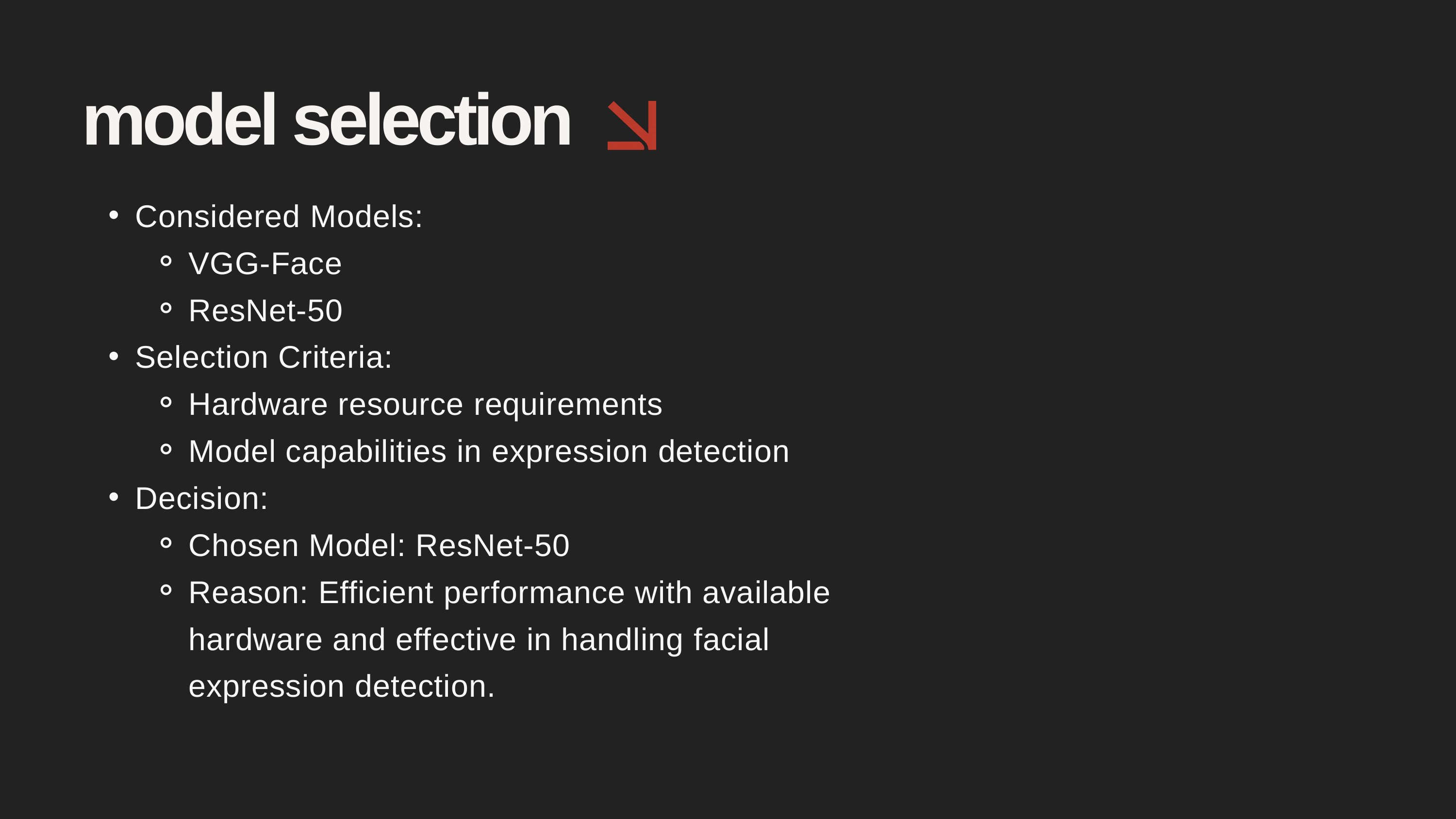

model selection

Considered Models:
VGG-Face
ResNet-50
Selection Criteria:
Hardware resource requirements
Model capabilities in expression detection
Decision:
Chosen Model: ResNet-50
Reason: Efficient performance with available hardware and effective in handling facial expression detection.